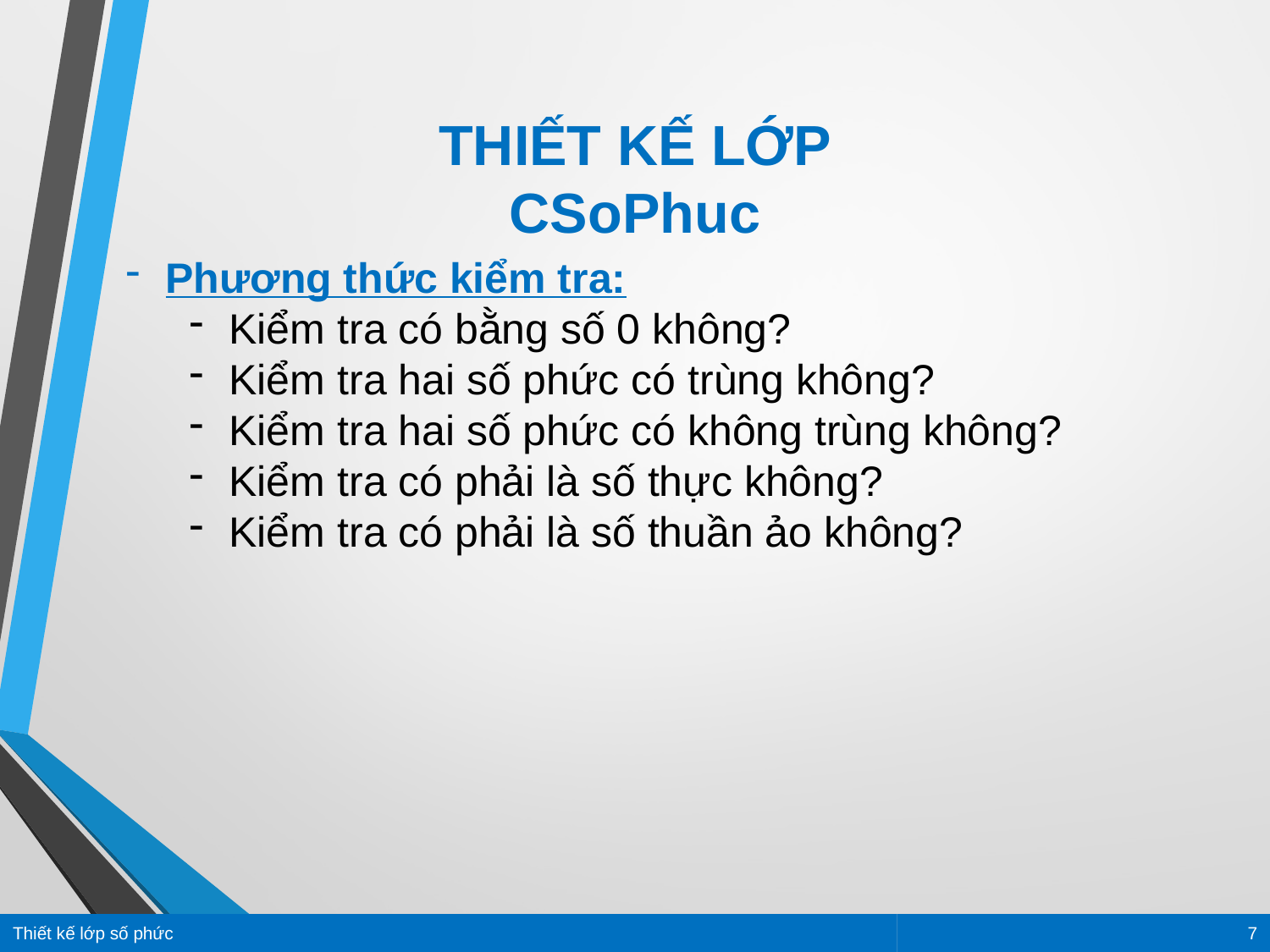

THIẾT KẾ LỚP CSoPhuc
Phương thức kiểm tra:
Kiểm tra có bằng số 0 không?
Kiểm tra hai số phức có trùng không?
Kiểm tra hai số phức có không trùng không?
Kiểm tra có phải là số thực không?
Kiểm tra có phải là số thuần ảo không?
Thiết kế lớp số phức
7